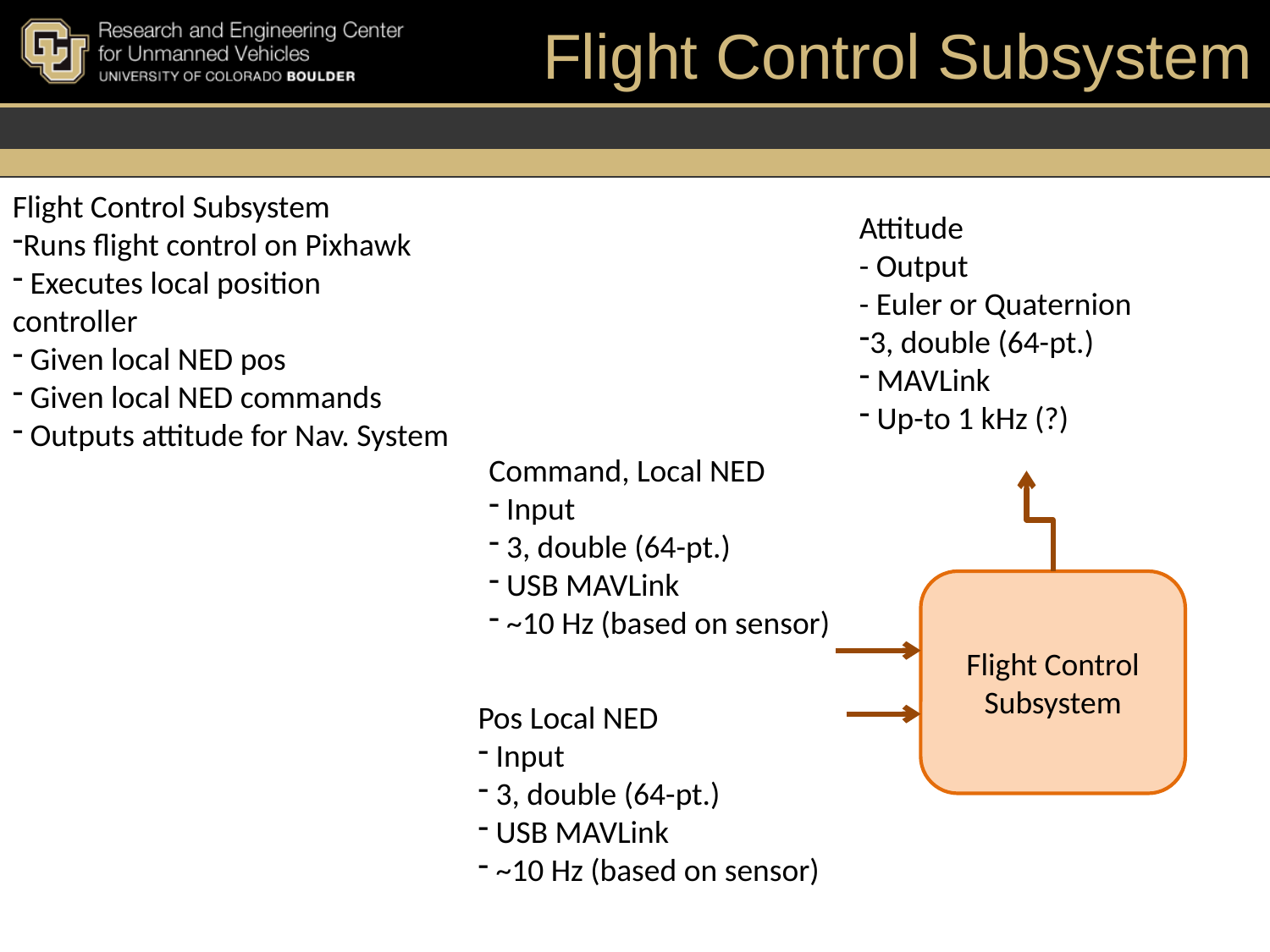

# Flight Control Subsystem
Flight Control Subsystem
Runs flight control on Pixhawk
 Executes local position controller
 Given local NED pos
 Given local NED commands
 Outputs attitude for Nav. System

Attitude
- Output
- Euler or Quaternion
3, double (64-pt.)
 MAVLink
 Up-to 1 kHz (?)

Command, Local NED
 Input
 3, double (64-pt.)
 USB MAVLink
 ~10 Hz (based on sensor)

Flight Control
Subsystem
Pos Local NED
 Input
 3, double (64-pt.)
 USB MAVLink
 ~10 Hz (based on sensor)